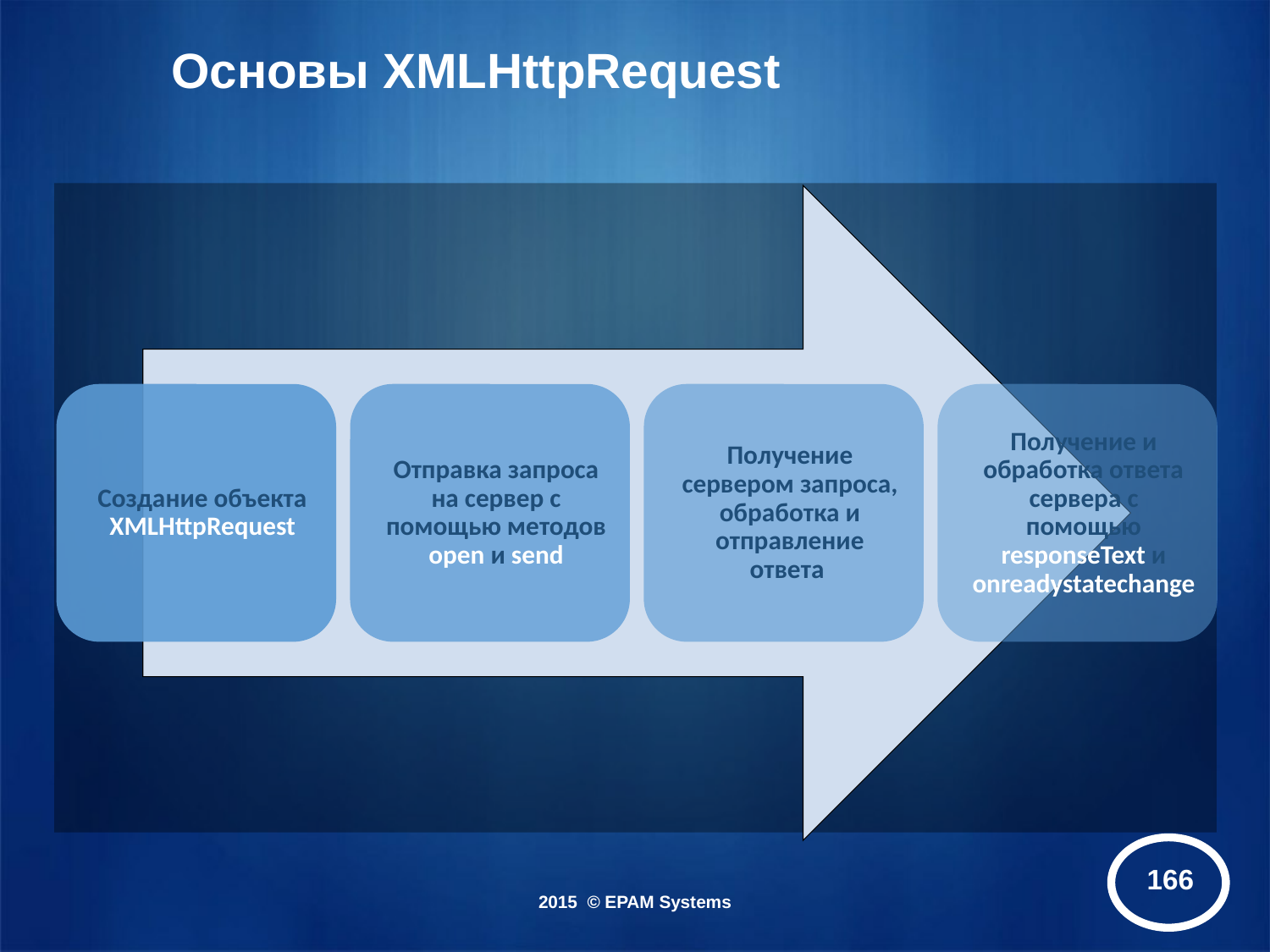

# Основы XMLHttpRequest
Создание объекта XMLHttpRequest
Отправка запроса на сервер с помощью методов open и send
Получение сервером запроса, обработка и отправление ответа
Получение и обработка ответа сервера с помощью responseText и onreadystatechange
2015  © EPAM Systems